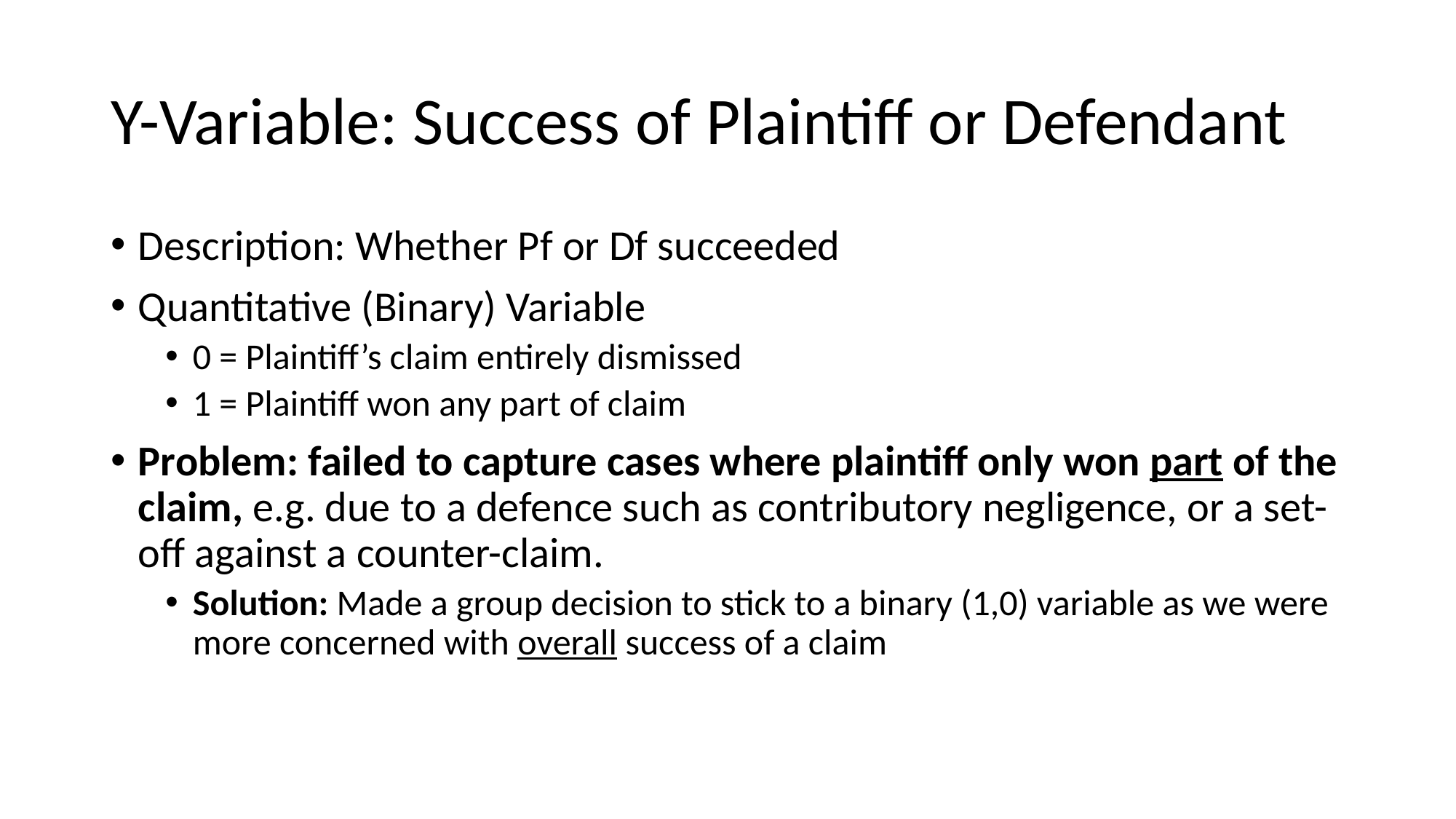

# Y-Variable: Success of Plaintiff or Defendant
Description: Whether Pf or Df succeeded
Quantitative (Binary) Variable
0 = Plaintiff’s claim entirely dismissed
1 = Plaintiff won any part of claim
Problem: failed to capture cases where plaintiff only won part of the claim, e.g. due to a defence such as contributory negligence, or a set-off against a counter-claim.
Solution: Made a group decision to stick to a binary (1,0) variable as we were more concerned with overall success of a claim